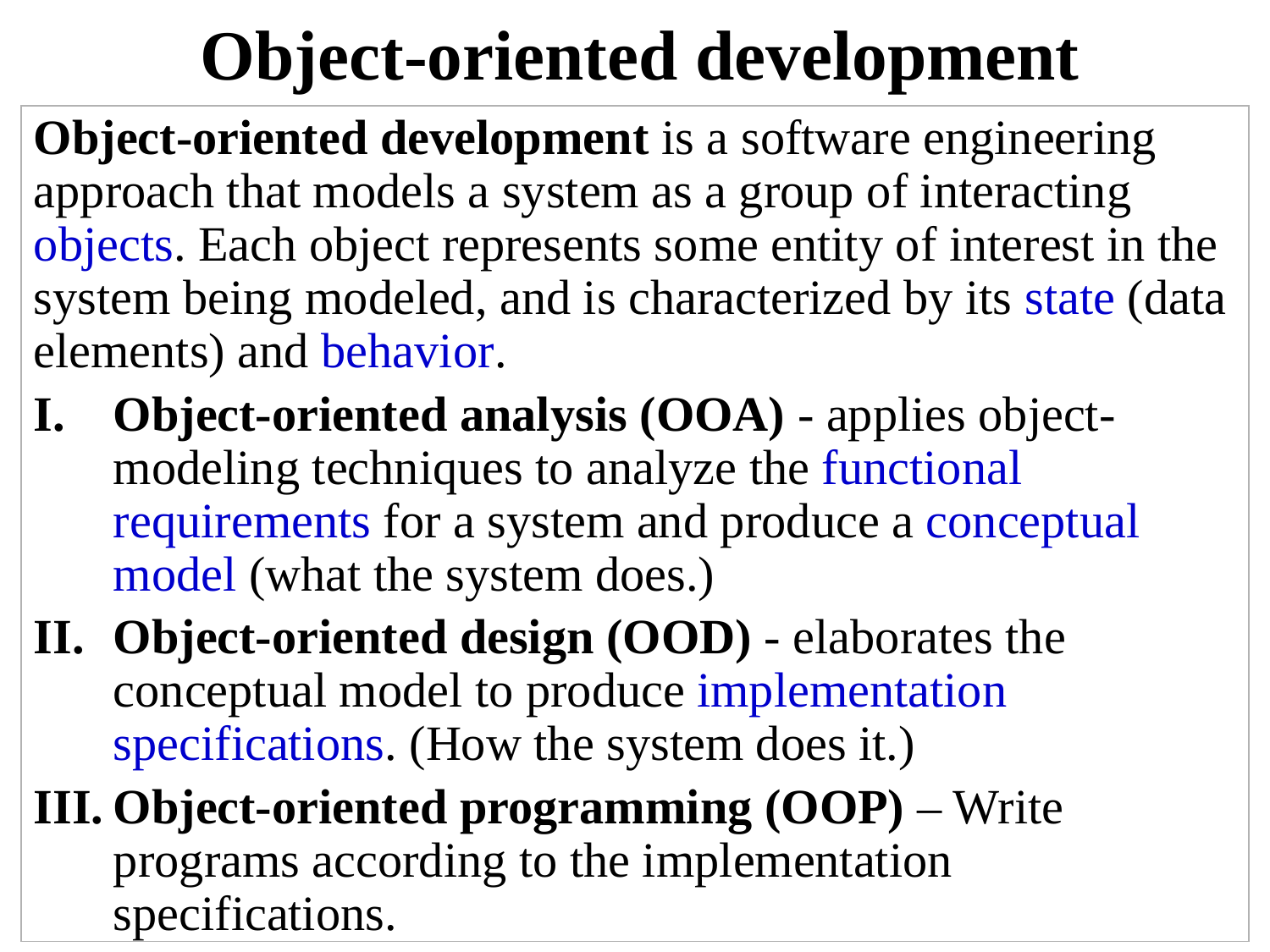

# Object-oriented development
Object-oriented development is a software engineering approach that models a system as a group of interacting objects. Each object represents some entity of interest in the system being modeled, and is characterized by its state (data elements) and behavior.
Object-oriented analysis (OOA) - applies object-modeling techniques to analyze the functional requirements for a system and produce a conceptual model (what the system does.)
Object-oriented design (OOD) - elaborates the conceptual model to produce implementation specifications. (How the system does it.)
Object-oriented programming (OOP) – Write programs according to the implementation specifications.